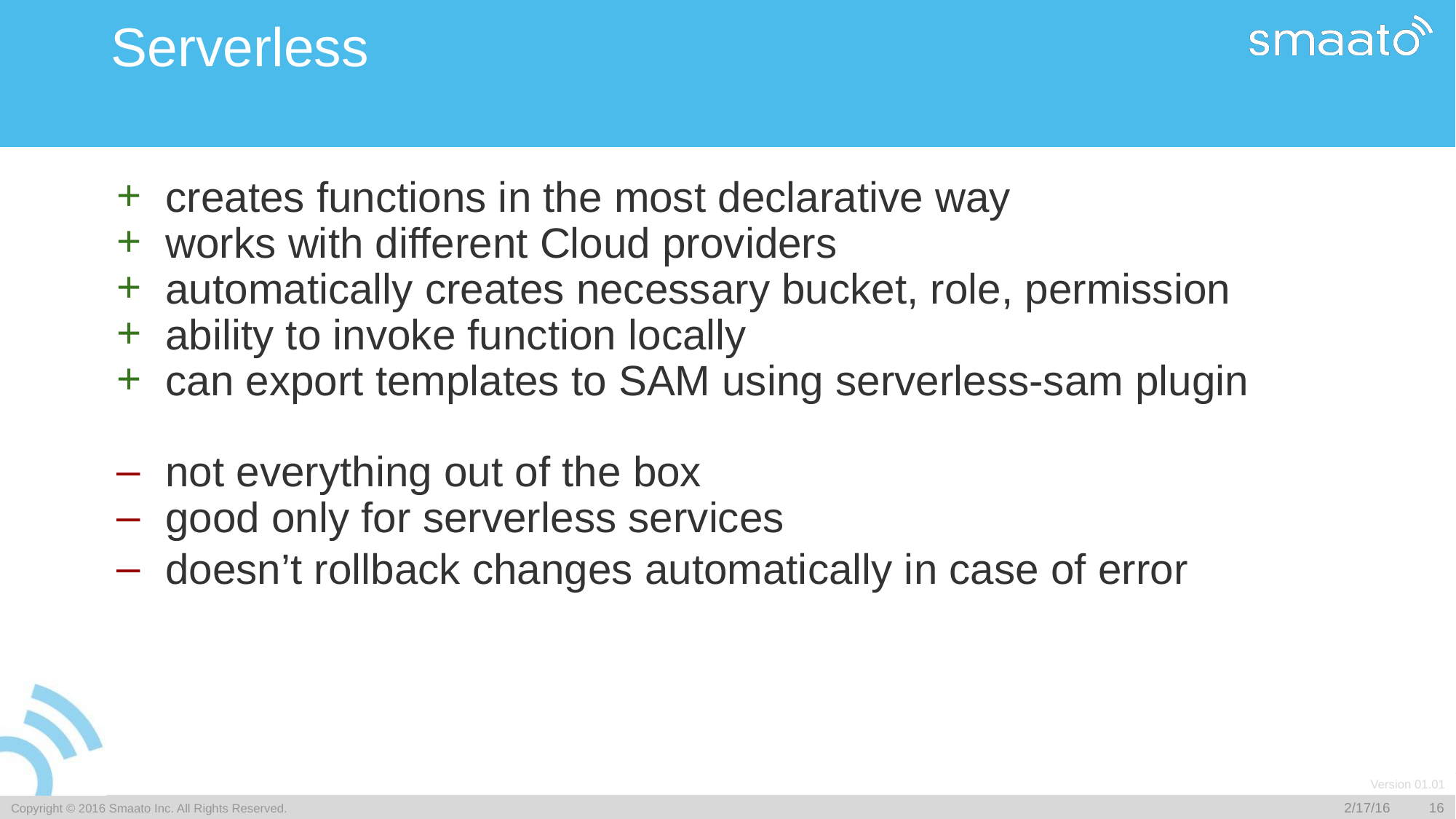

# Serverless

creates functions in the most declarative way
works with different Cloud providers
automatically creates necessary bucket, role, permission
ability to invoke function locally
can export templates to SAM using serverless-sam plugin

not everything out of the box
good only for serverless services
doesn’t rollback changes automatically in case of error
​Copyright © 2016 Smaato Inc. All Rights Reserved.
2/17/16
16